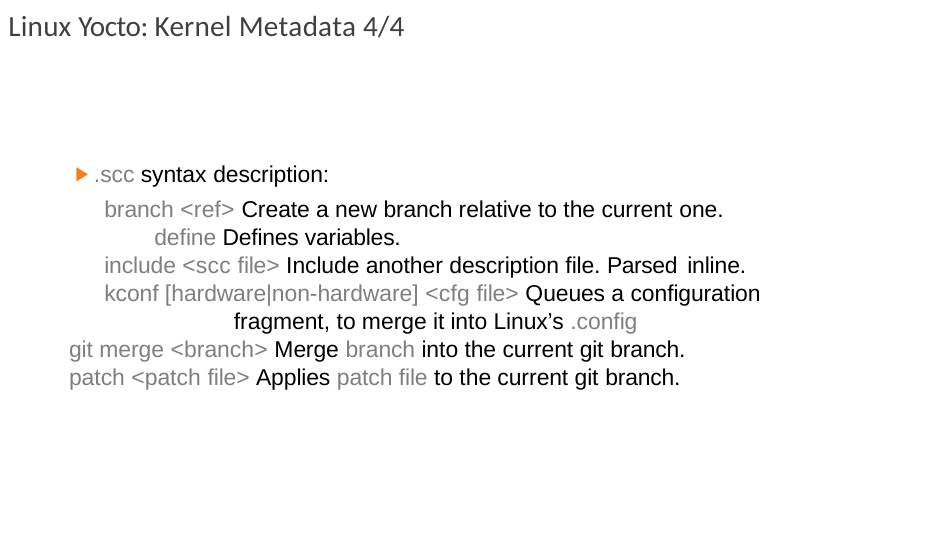

# Linux Yocto: Kernel Metadata 4/4
▶ .scc syntax description:
branch <ref> Create a new branch relative to the current one.
define Defines variables.
include <scc file> Include another description file. Parsed inline.
kconf [hardware|non-hardware] <cfg file> Queues a configuration  fragment, to merge it into Linux’s .config
git merge <branch> Merge branch into the current git branch.
patch <patch file> Applies patch file to the current git branch.
167/300
Remake by Mao Huynh